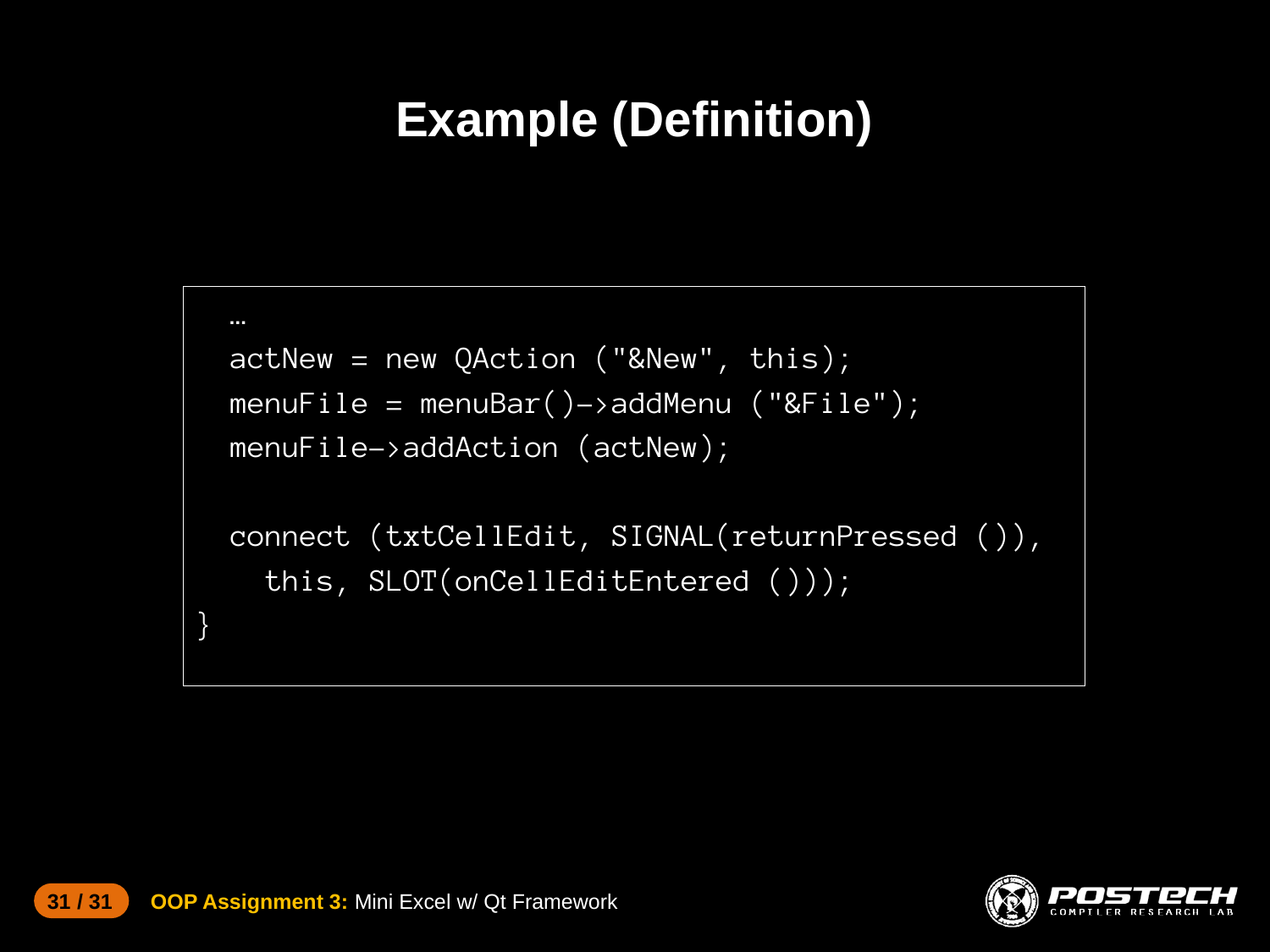

# Example (Definition)
  …
  actNew = new QAction ("&New", this);
  menuFile = menuBar()->addMenu ("&File");
  menuFile->addAction (actNew);

  connect (txtCellEdit, SIGNAL(returnPressed ()),
    this, SLOT(onCellEditEntered ()));
}